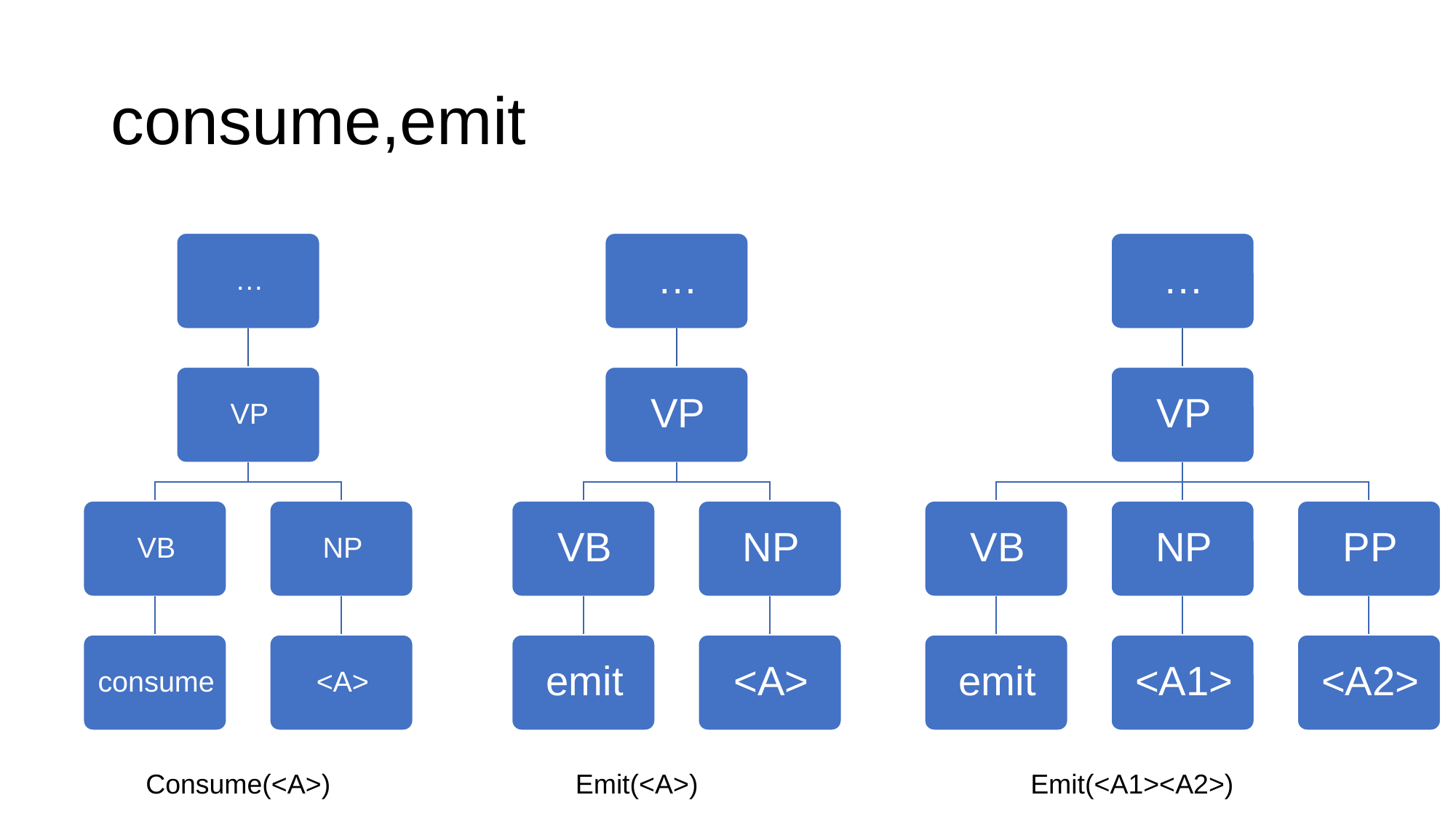

# consume,emit
…
VP
VB
consume
NP
<A>
…
VP
VB
emit
NP
<A>
…
VP
VB
emit
NP
<A1>
PP
<A2>
Consume(<A>)
Emit(<A>)
Emit(<A1><A2>)